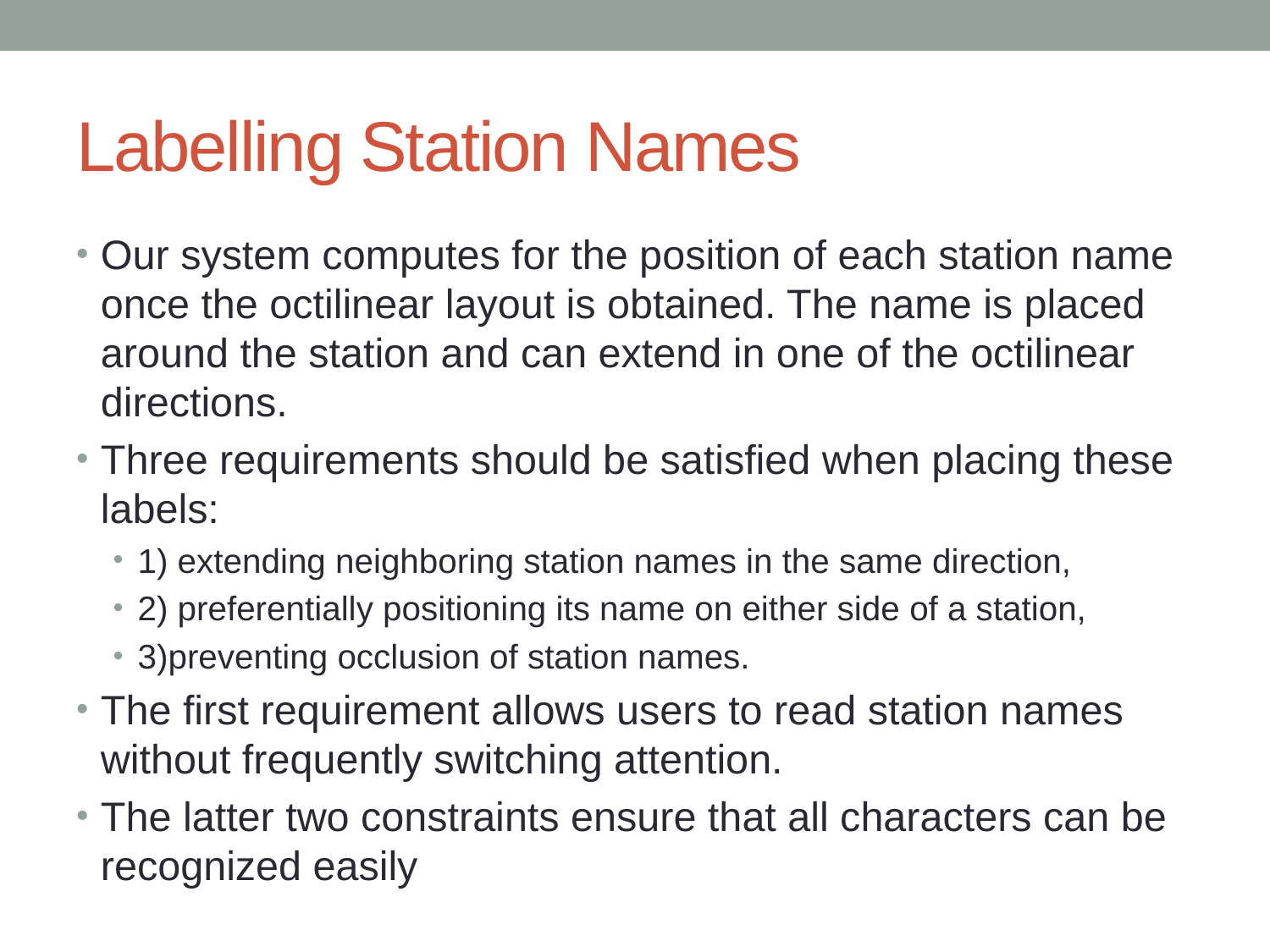

# Labelling Station Names
Our system computes for the position of each station name once the octilinear layout is obtained. The name is placed around the station and can extend in one of the octilinear directions.
Three requirements should be satisfied when placing these labels:
1) extending neighboring station names in the same direction,
2) preferentially positioning its name on either side of a station,
3)preventing occlusion of station names.
The first requirement allows users to read station names without frequently switching attention.
The latter two constraints ensure that all characters can be recognized easily